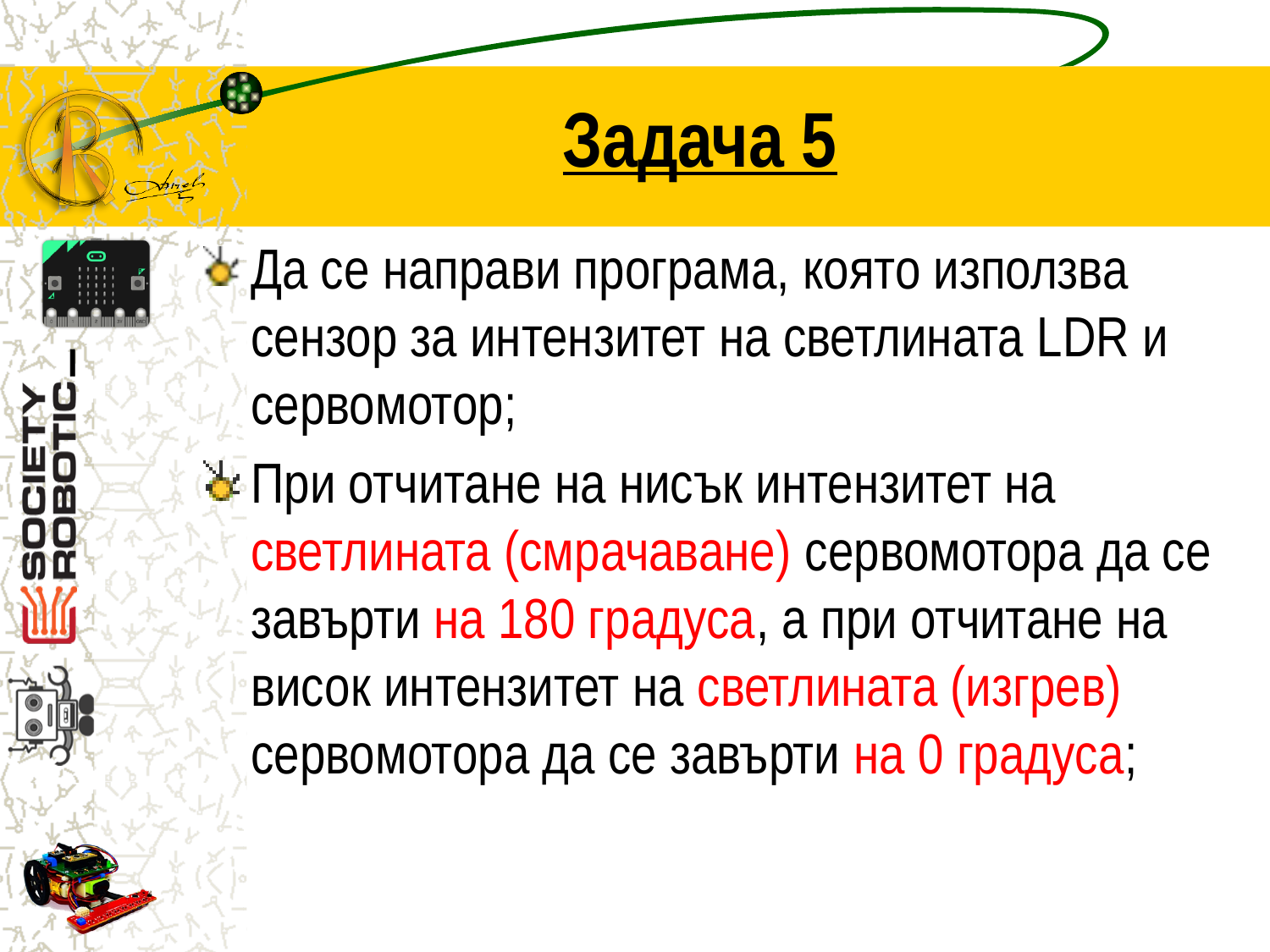

# Задача 5
Да се направи програма, която използва сензор за интензитет на светлината LDR и сервомотор;
При отчитане на нисък интензитет на светлината (смрачаване) сервомотора да се завърти на 180 градуса, а при отчитане на висок интензитет на светлината (изгрев) сервомотора да се завърти на 0 градуса;